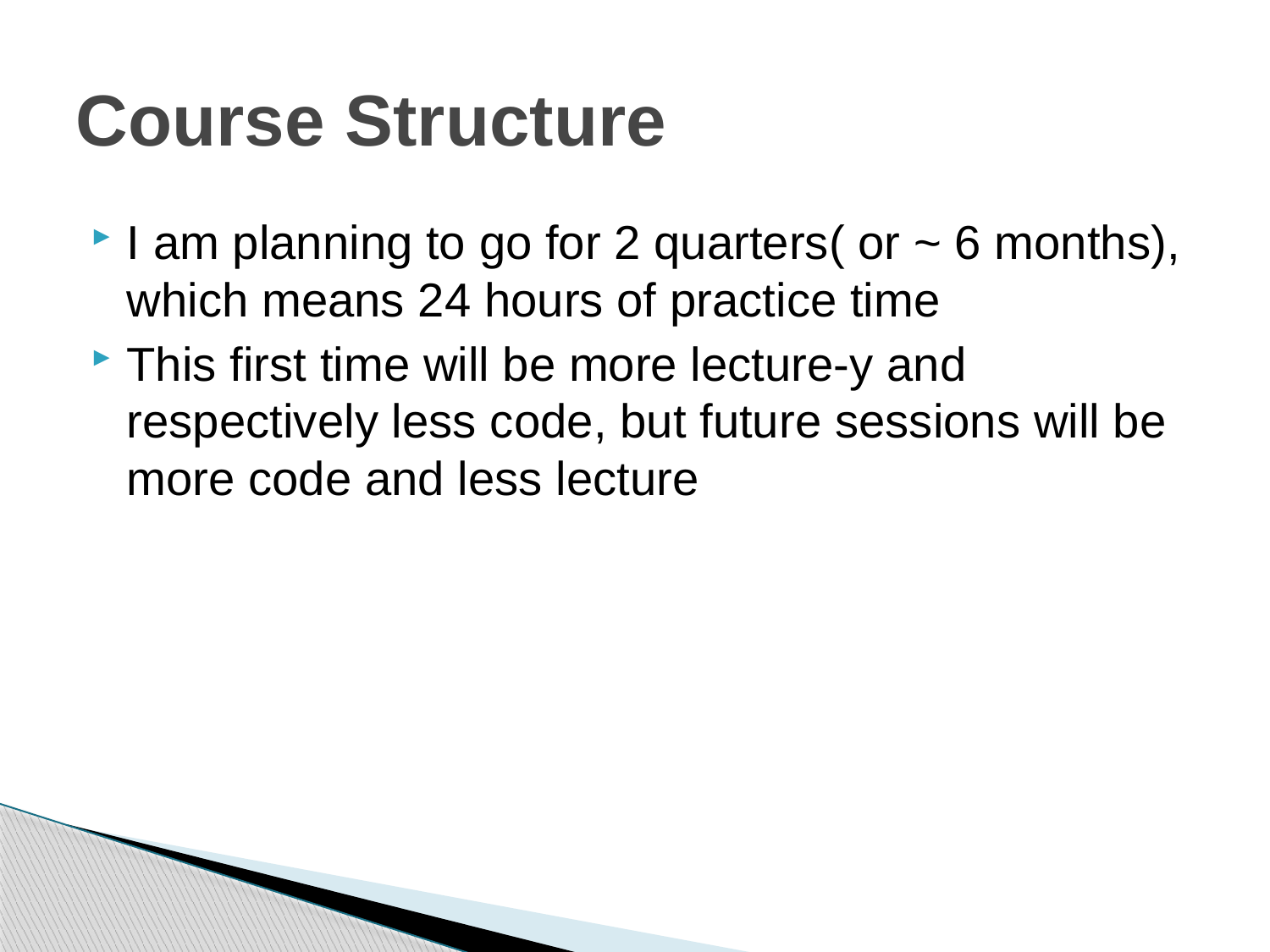

# Course Structure
I am planning to go for 2 quarters( or ~ 6 months), which means 24 hours of practice time
This first time will be more lecture-y and respectively less code, but future sessions will be more code and less lecture